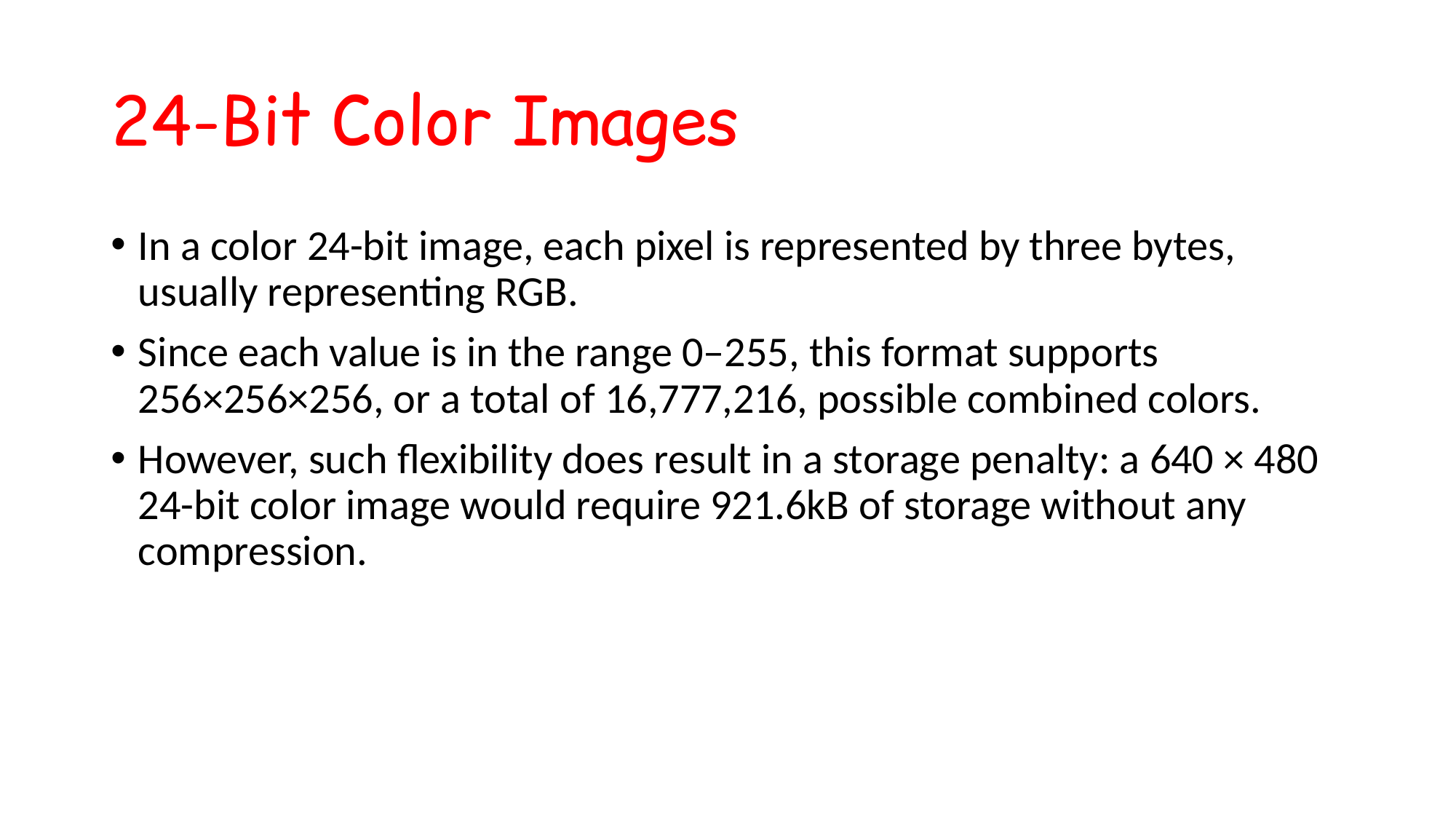

# 24-Bit Color Images
In a color 24-bit image, each pixel is represented by three bytes, usually representing RGB.
Since each value is in the range 0–255, this format supports 256×256×256, or a total of 16,777,216, possible combined colors.
However, such flexibility does result in a storage penalty: a 640 × 480 24-bit color image would require 921.6kB of storage without any compression.